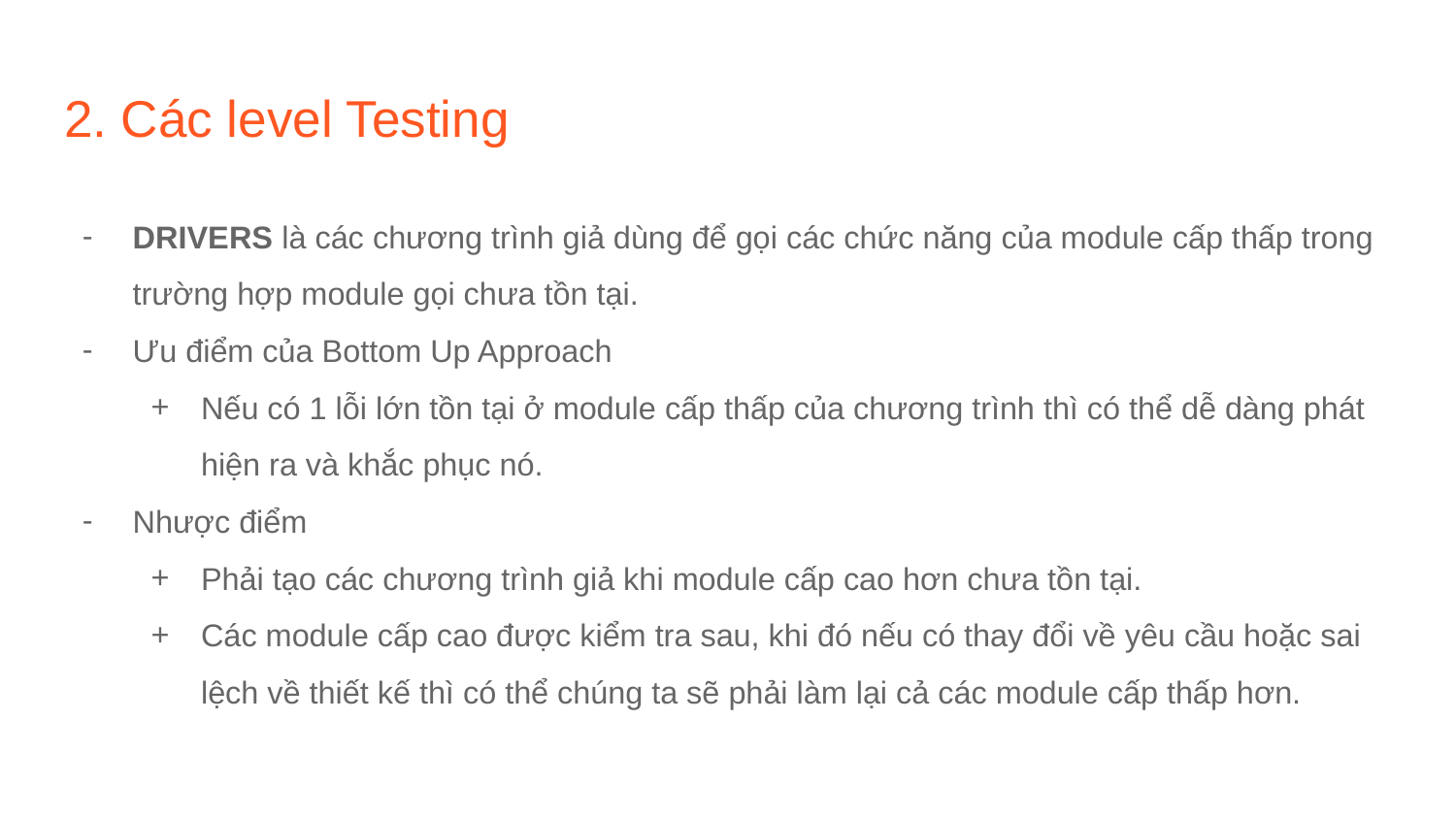

# 2. Các level Testing
DRIVERS là các chương trình giả dùng để gọi các chức năng của module cấp thấp trong trường hợp module gọi chưa tồn tại.
Ưu điểm của Bottom Up Approach
Nếu có 1 lỗi lớn tồn tại ở module cấp thấp của chương trình thì có thể dễ dàng phát hiện ra và khắc phục nó.
Nhược điểm
Phải tạo các chương trình giả khi module cấp cao hơn chưa tồn tại.
Các module cấp cao được kiểm tra sau, khi đó nếu có thay đổi về yêu cầu hoặc sai lệch về thiết kế thì có thể chúng ta sẽ phải làm lại cả các module cấp thấp hơn.